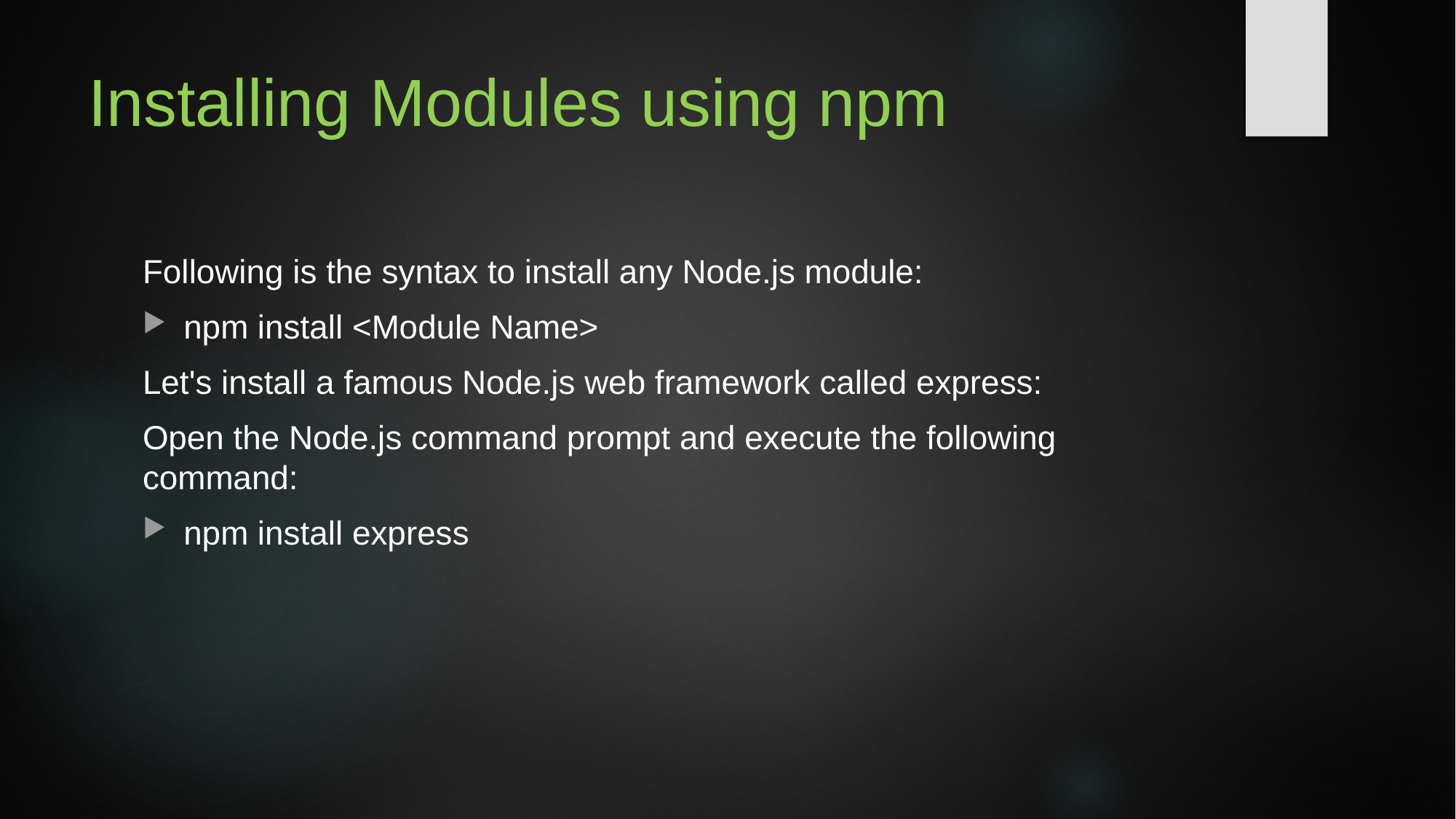

# Installing Modules using npm
Following is the syntax to install any Node.js module:
npm install <Module Name>
Let's install a famous Node.js web framework called express:
Open the Node.js command prompt and execute the following command:
npm install express